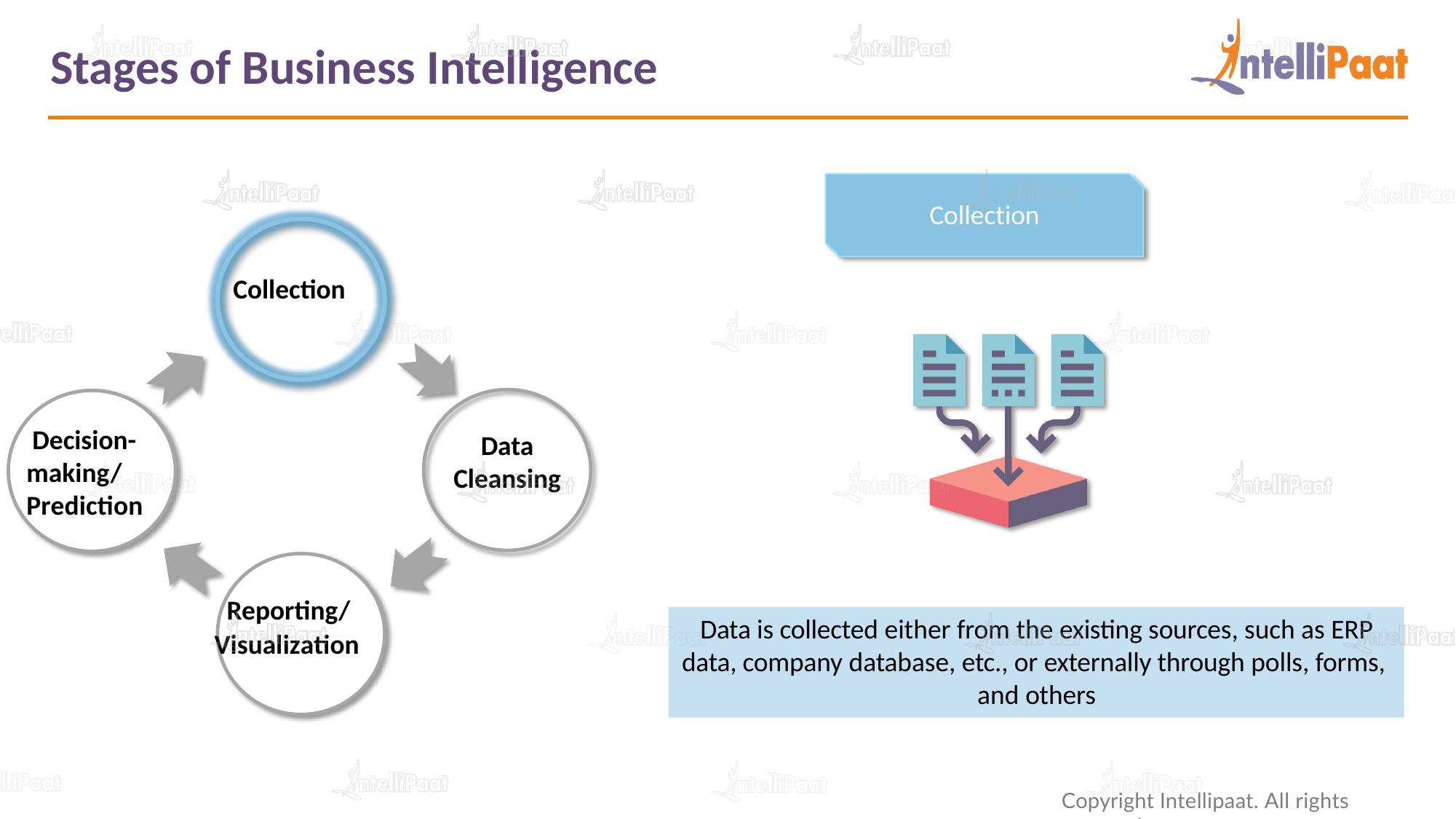

# Stages of Business Intelligence

Collection

Collection

Decision-  making/  Prediction
Data
Cleansing
  Reporting/
Visualization

Data is collected either from the existing sources, such as ERP data, company database, etc., or externally through polls, forms,  and others
Copyright Intellipaat. All rights reserved.